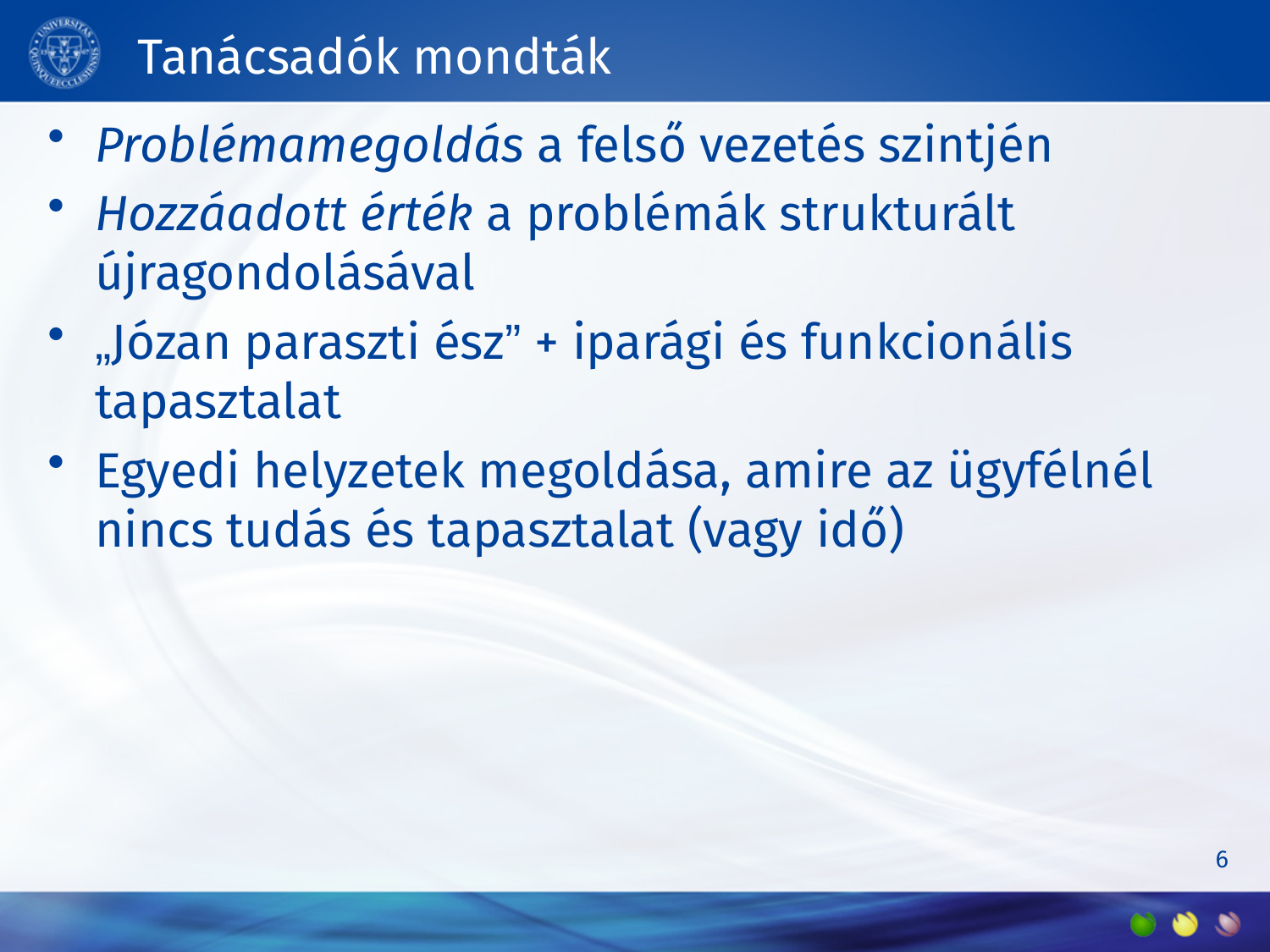

# Tanácsadók mondták
Problémamegoldás a felső vezetés szintjén
Hozzáadott érték a problémák strukturált újragondolásával
„Józan paraszti ész” + iparági és funkcionális tapasztalat
Egyedi helyzetek megoldása, amire az ügyfélnél nincs tudás és tapasztalat (vagy idő)

6